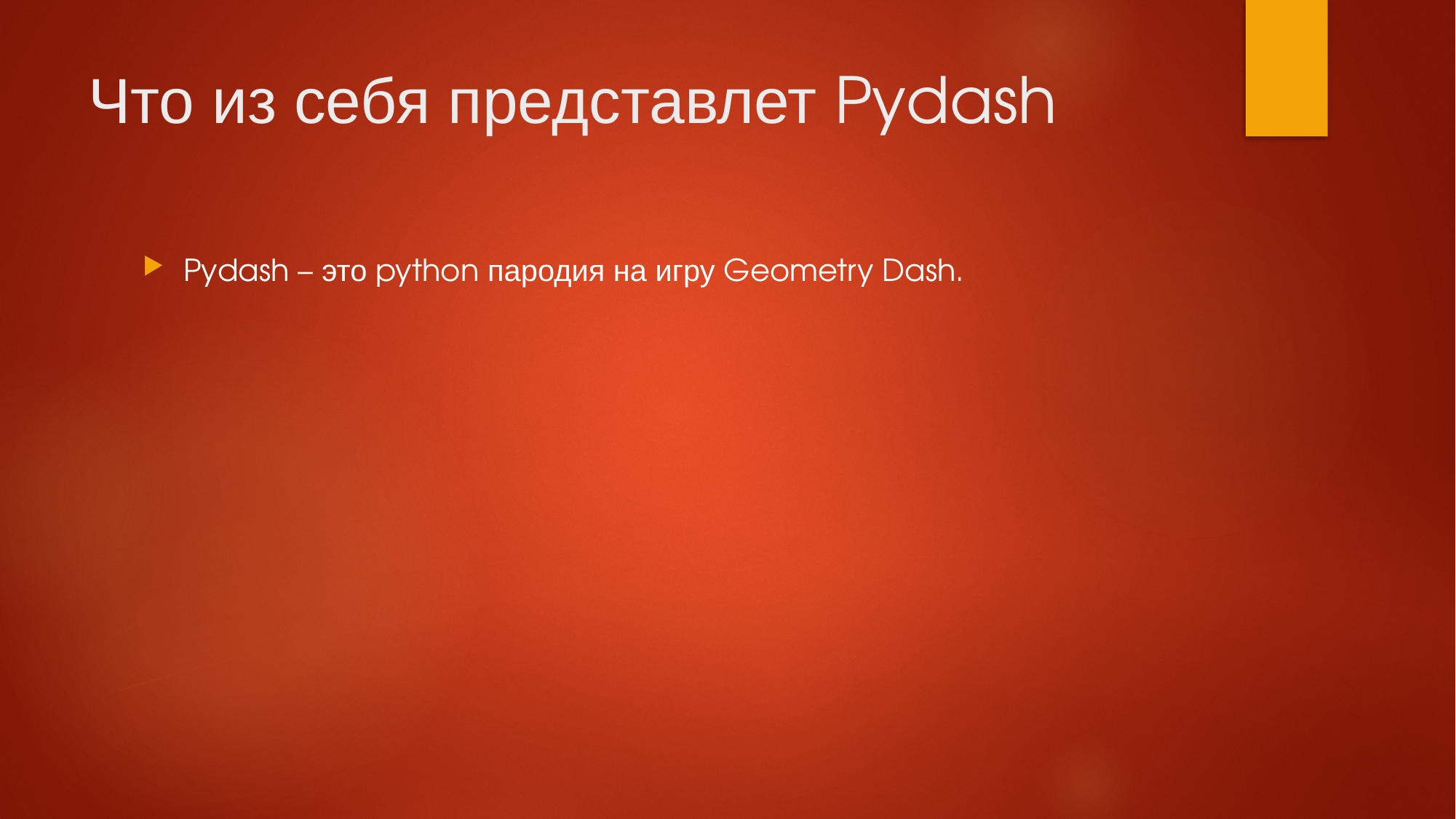

# Что из себя представлет Pydash
Pydash – это python пародия на игру Geometry Dash.